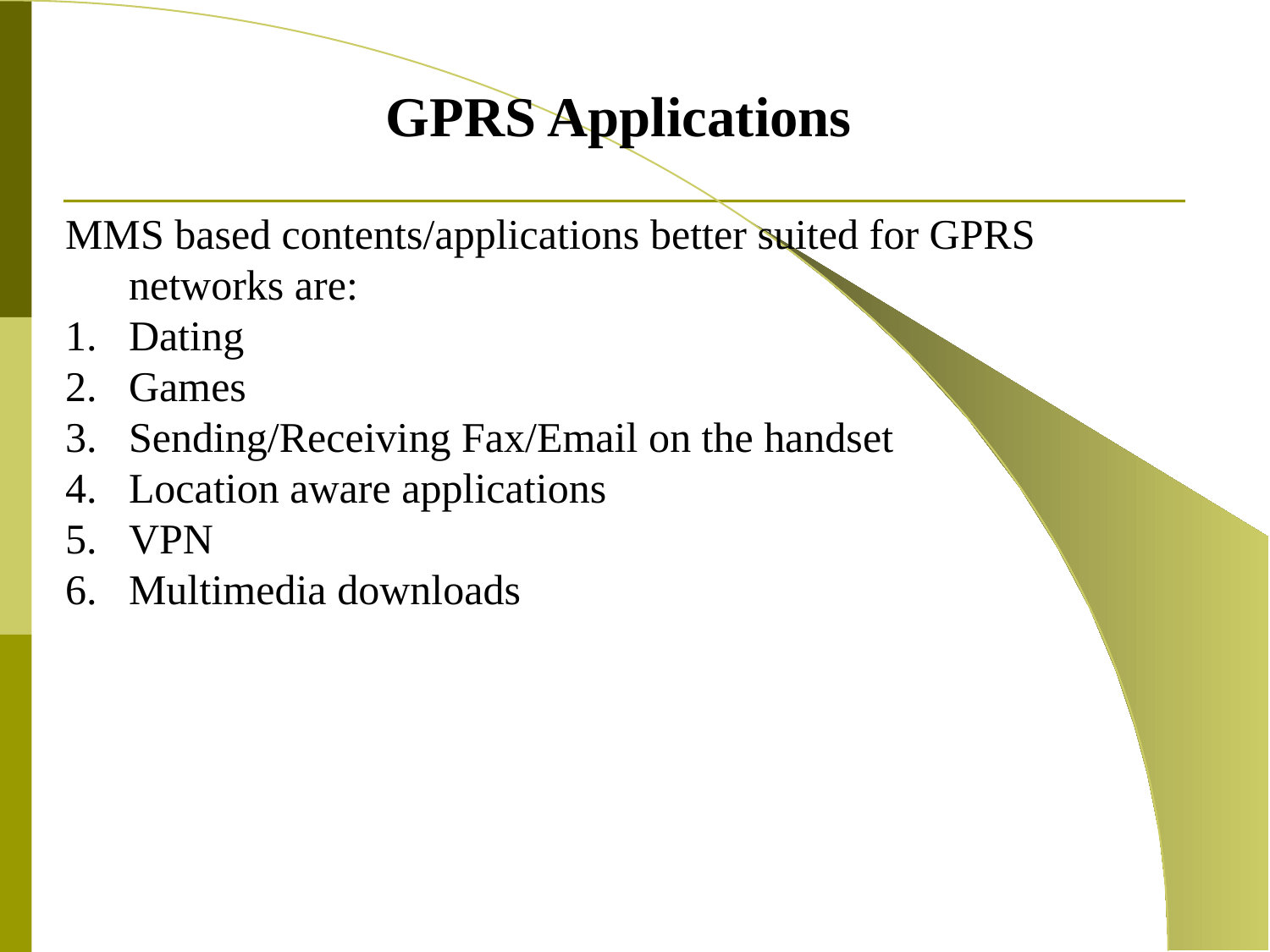

GPRS Applications
MMS based contents/applications better suited for GPRS networks are:
Dating
Games
Sending/Receiving Fax/Email on the handset
Location aware applications
VPN
Multimedia downloads